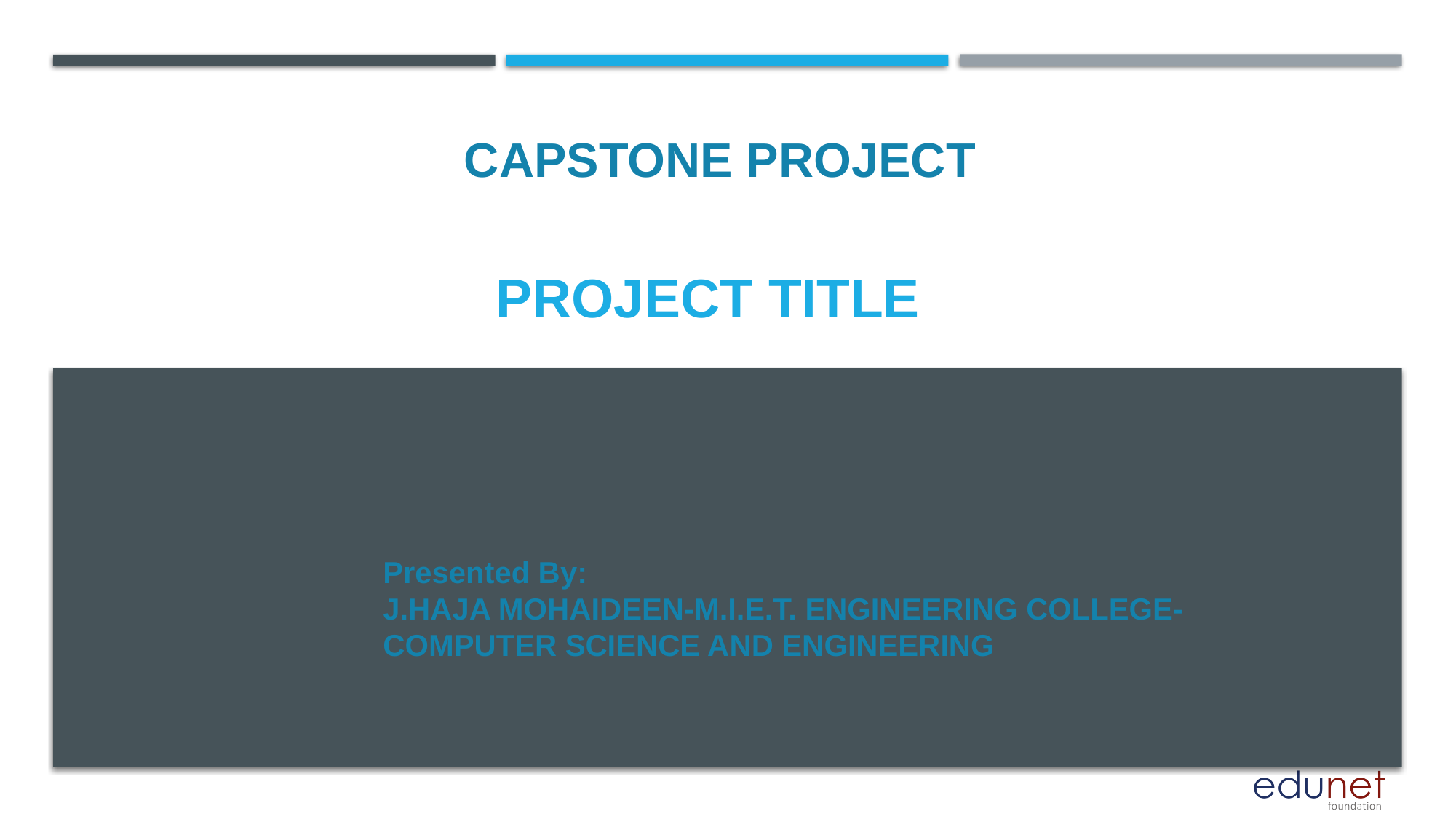

CAPSTONE PROJECT
# PROJECT TITLE
Presented By:
J.HAJA MOHAIDEEN-M.I.E.T. ENGINEERING COLLEGE-COMPUTER SCIENCE AND ENGINEERING